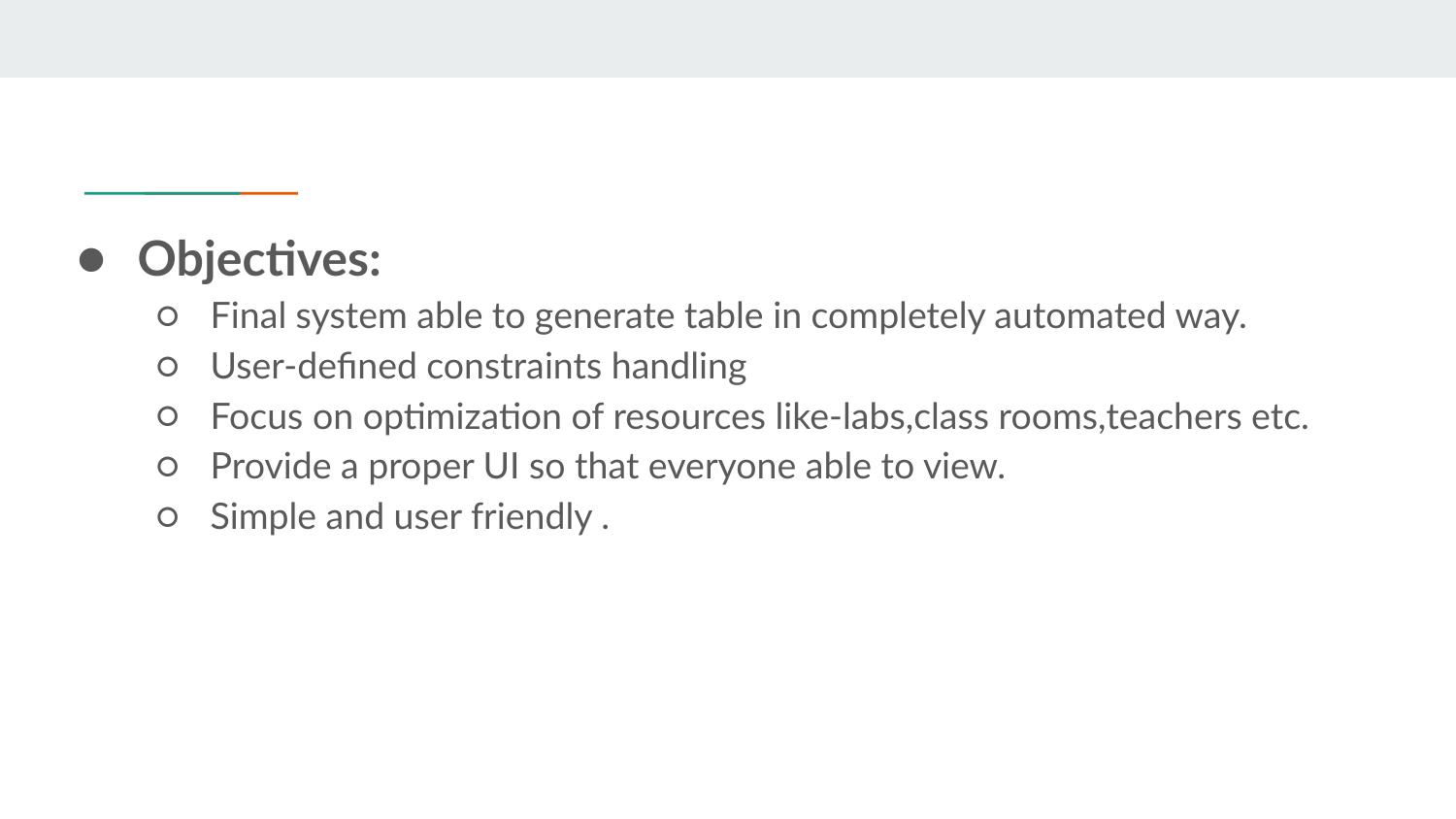

Objectives:
Final system able to generate table in completely automated way.
User-defined constraints handling
Focus on optimization of resources like-labs,class rooms,teachers etc.
Provide a proper UI so that everyone able to view.
Simple and user friendly .